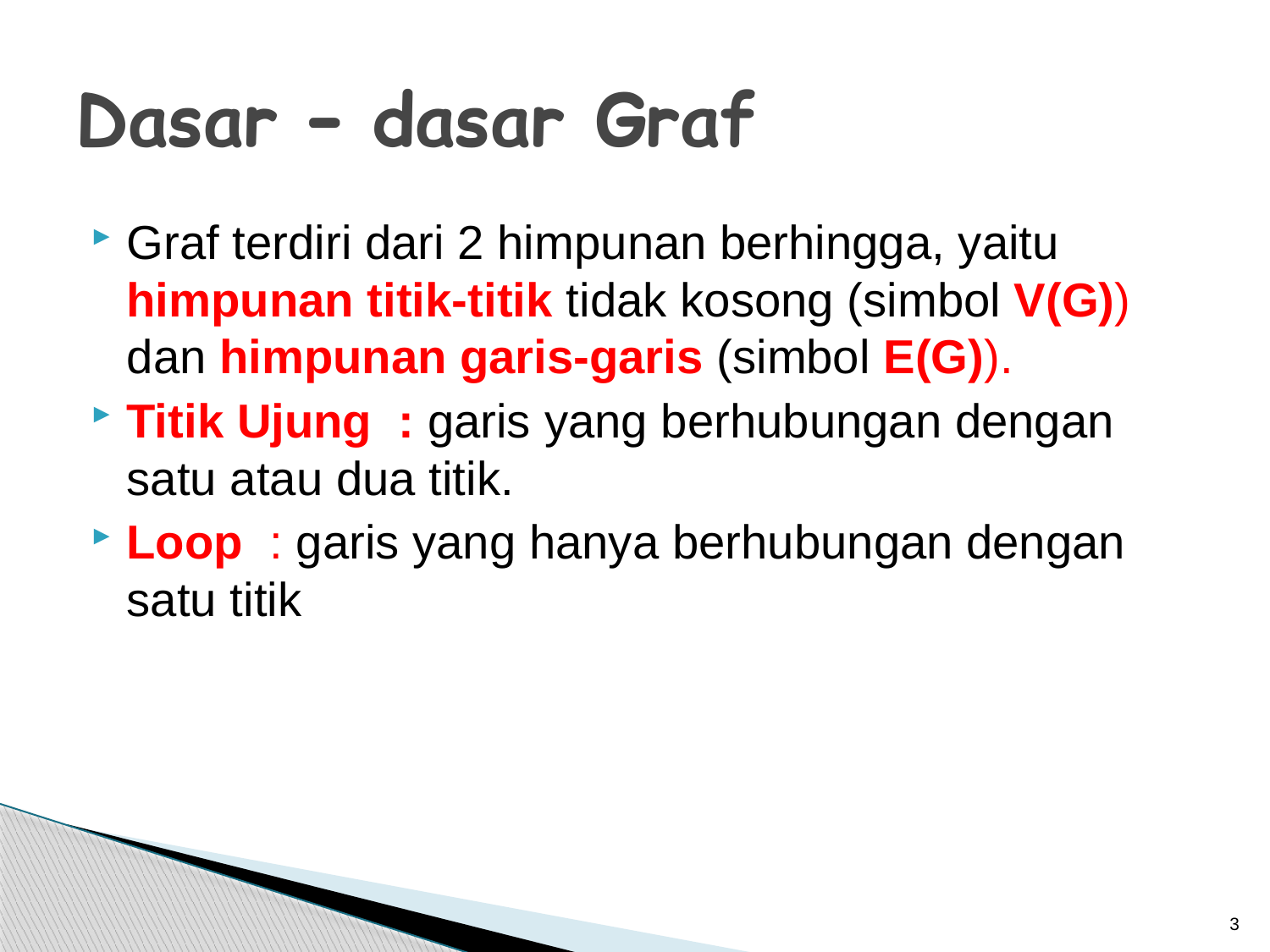

# Dasar – dasar Graf
Graf terdiri dari 2 himpunan berhingga, yaitu himpunan titik-titik tidak kosong (simbol V(G)) dan himpunan garis-garis (simbol E(G)).
Titik Ujung  : garis yang berhubungan dengan satu atau dua titik.
Loop  : garis yang hanya berhubungan dengan satu titik

3